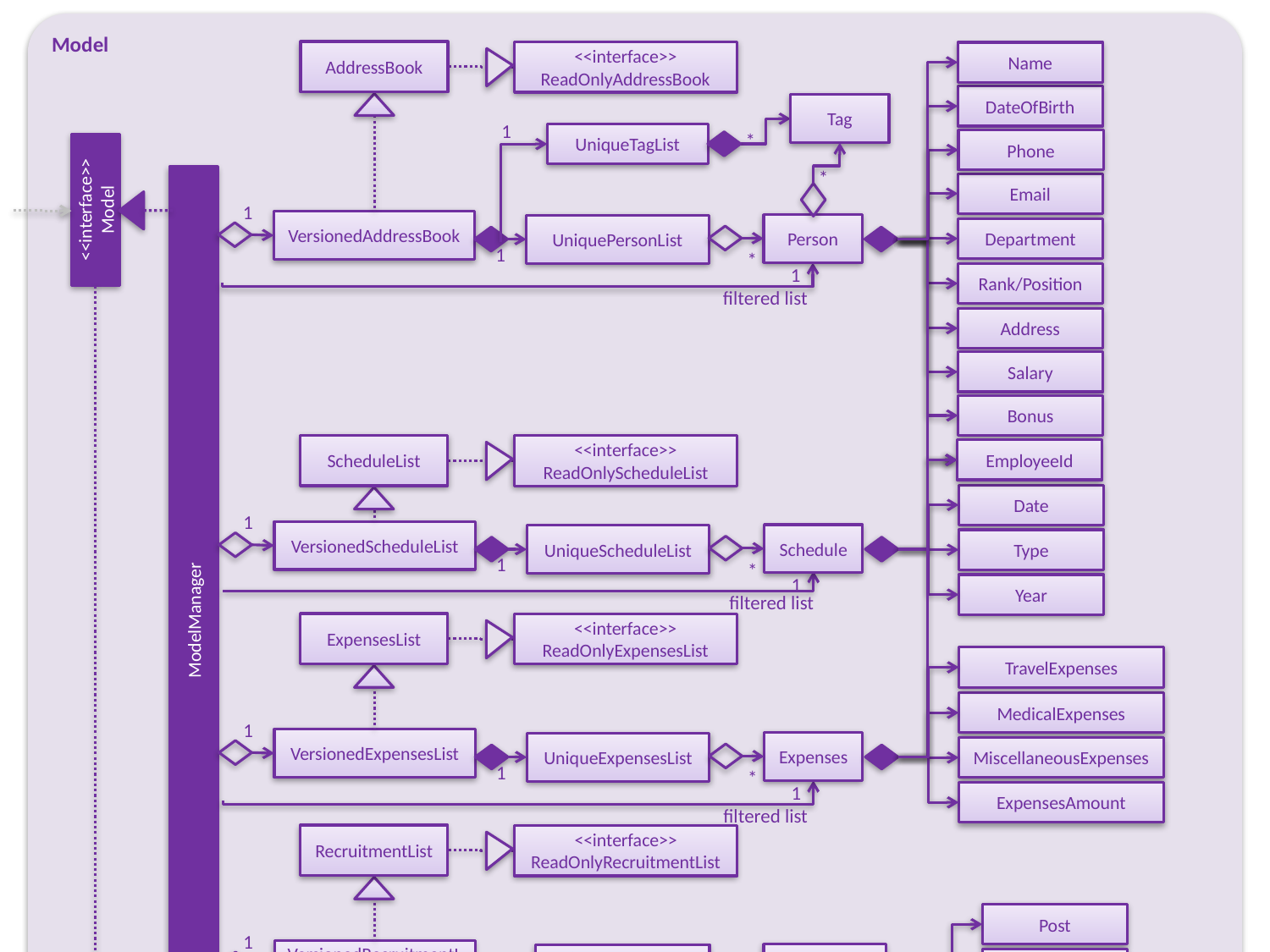

Model
AddressBook
<<interface>>
ReadOnlyAddressBook
Name

DateOfBirth

Tag
1
UniqueTagList
*
Phone

*
Email
<<interface>>
Model

1
VersionedAddressBook
Person
UniquePersonList
Department

1
*
1
Rank/Position
filtered list
Address
Salary
Bonus
ScheduleList
<<interface>>
ReadOnlyScheduleList
EmployeeId

Date

1
VersionedScheduleList
Schedule
UniqueScheduleList
Type

1
*
1
Year
filtered list
ModelManager
ExpensesList
<<interface>>
ReadOnlyExpensesList

TravelExpenses

MedicalExpenses
1
VersionedExpensesList
Expenses
UniqueExpensesList
MiscellaneousExpenses

1
*
1
ExpensesAmount
filtered list
RecruitmentList
<<interface>>
ReadOnlyRecruitmentList

Post
1
VersionedRecruitmentList
Recruitment
UniqueRecruitmentList
WorkExp

1
*
1
JobDescription
filtered list
UserPref

1
<<interface>>
ObservableList